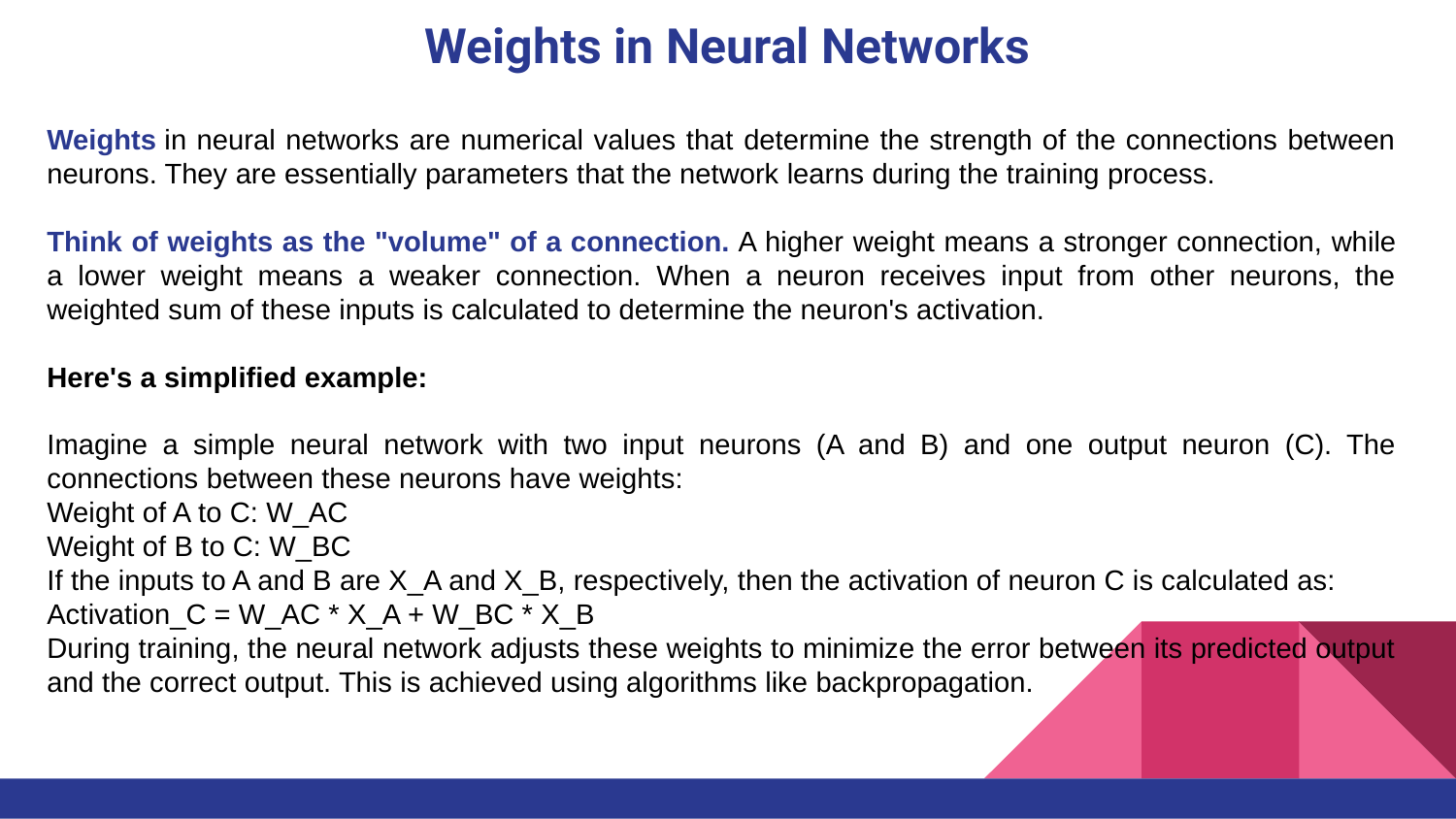

# Weights in Neural Networks
Weights in neural networks are numerical values that determine the strength of the connections between neurons. They are essentially parameters that the network learns during the training process.

Think of weights as the "volume" of a connection. A higher weight means a stronger connection, while a lower weight means a weaker connection. When a neuron receives input from other neurons, the weighted sum of these inputs is calculated to determine the neuron's activation.

Here's a simplified example:

Imagine a simple neural network with two input neurons (A and B) and one output neuron (C). The connections between these neurons have weights:
Weight of A to C: W_AC
Weight of B to C: W_BC
If the inputs to A and B are X_A and X_B, respectively, then the activation of neuron C is calculated as:
Activation_C = W_AC * X_A + W_BC * X_B
During training, the neural network adjusts these weights to minimize the error between its predicted output and the correct output. This is achieved using algorithms like backpropagation.